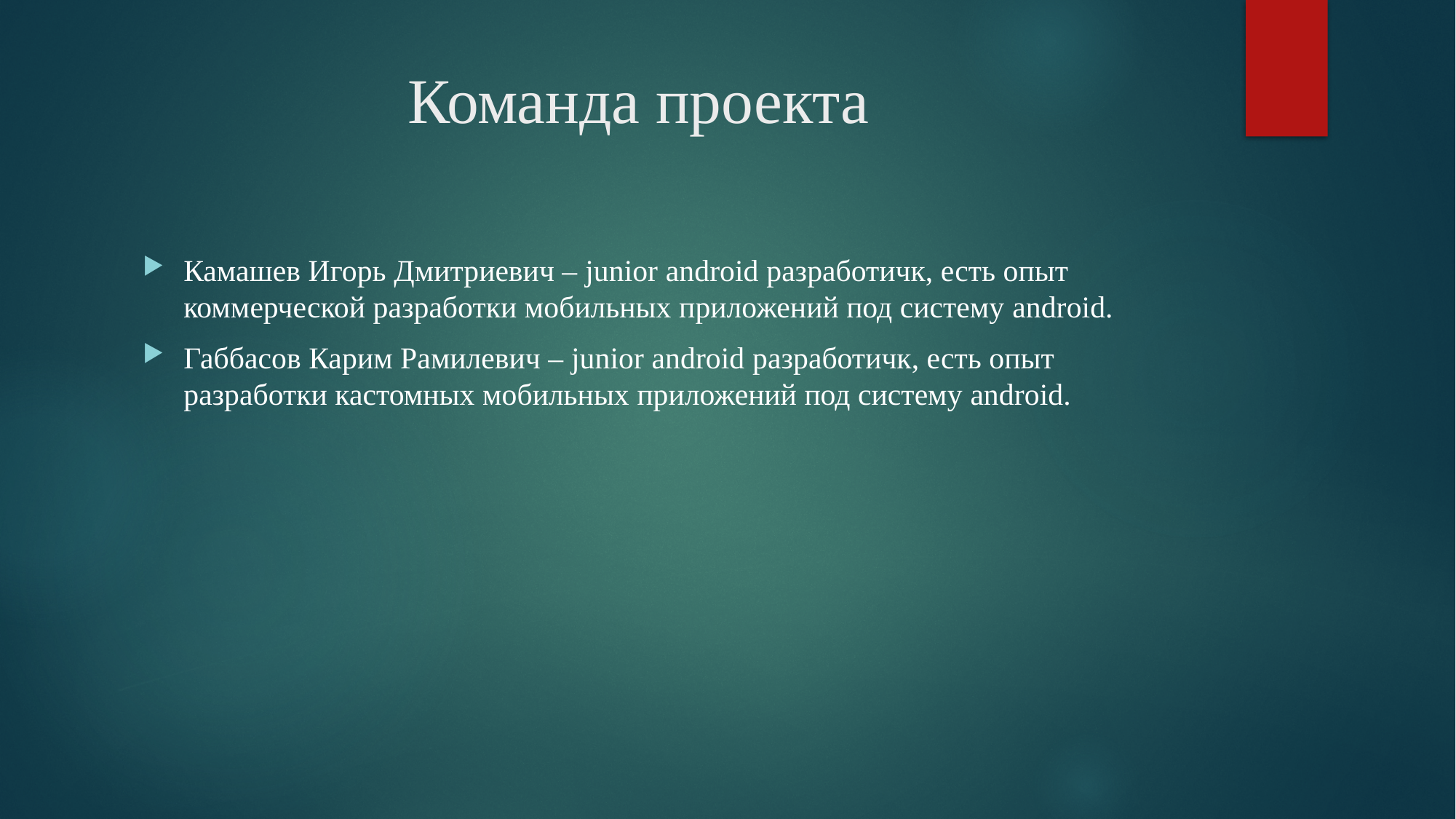

# Команда проекта
Камашев Игорь Дмитриевич – junior android разработичк, есть опыт коммерческой разработки мобильных приложений под систему android.
Габбасов Карим Рамилевич – junior android разработичк, есть опыт разработки кастомных мобильных приложений под систему android.